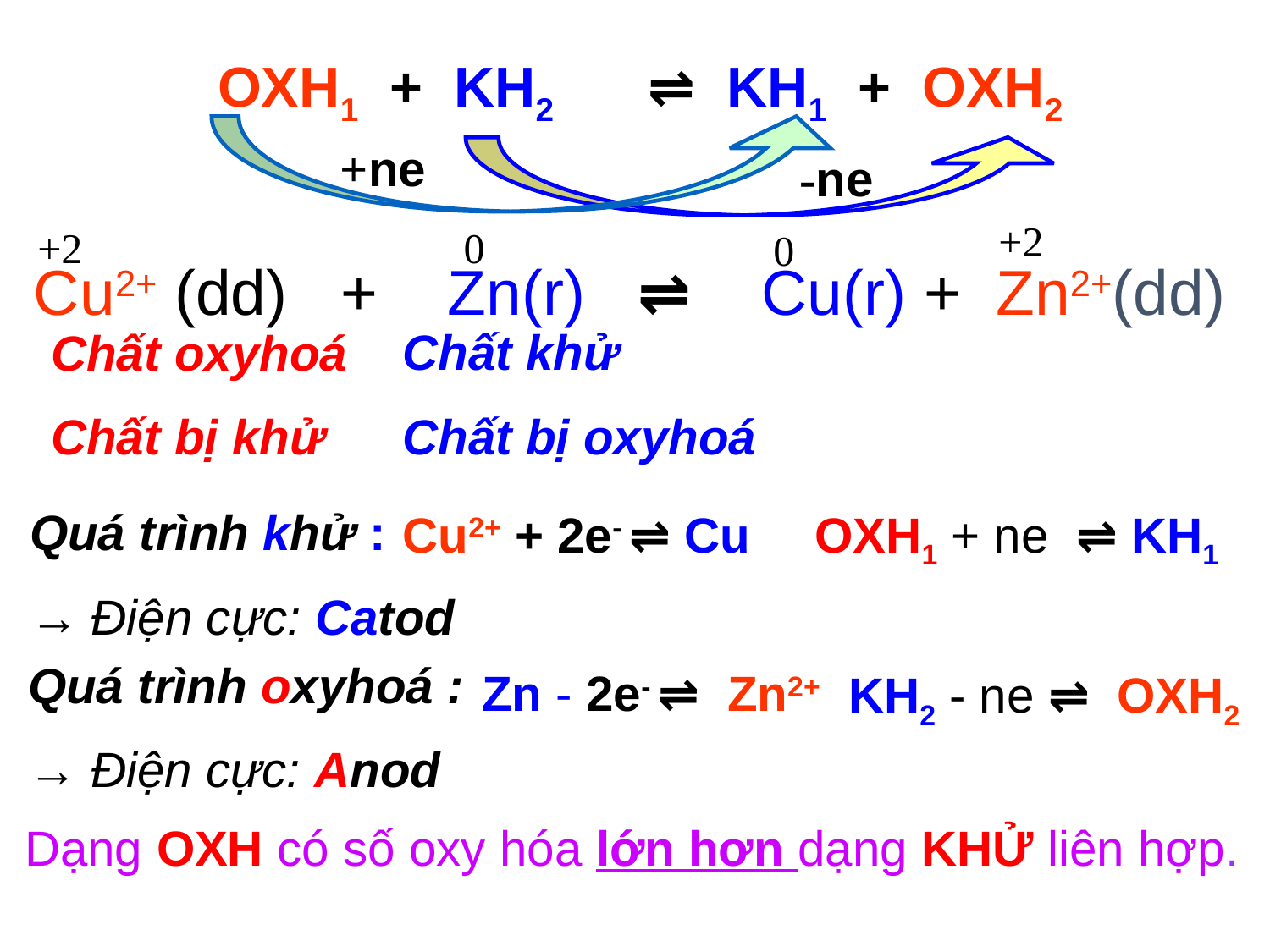

OXH1  +  KH2      ⇌  KH1  +  OXH2

+ne
-ne
+2
0
+2
# Cu2+ (dd)   +    Zn(r)   ⇌    Cu(r) +  Zn2+(dd)
0
Chất khử
Chất bị oxyhoá
Chất oxyhoá
Chất bị khử
Quá trình khử :
→ Điện cực: Catod
Cu2+ + 2e- ⇌ Cu

OXH1 + ne  ⇌ KH1

Zn - 2e- ⇌  Zn2+
Quá trình oxyhoá :
→ Điện cực: Anod
KH2 - ne ⇌  OXH2
 Dạng OXH có số oxy hóa lớn hơn dạng KHỬ liên hợp.